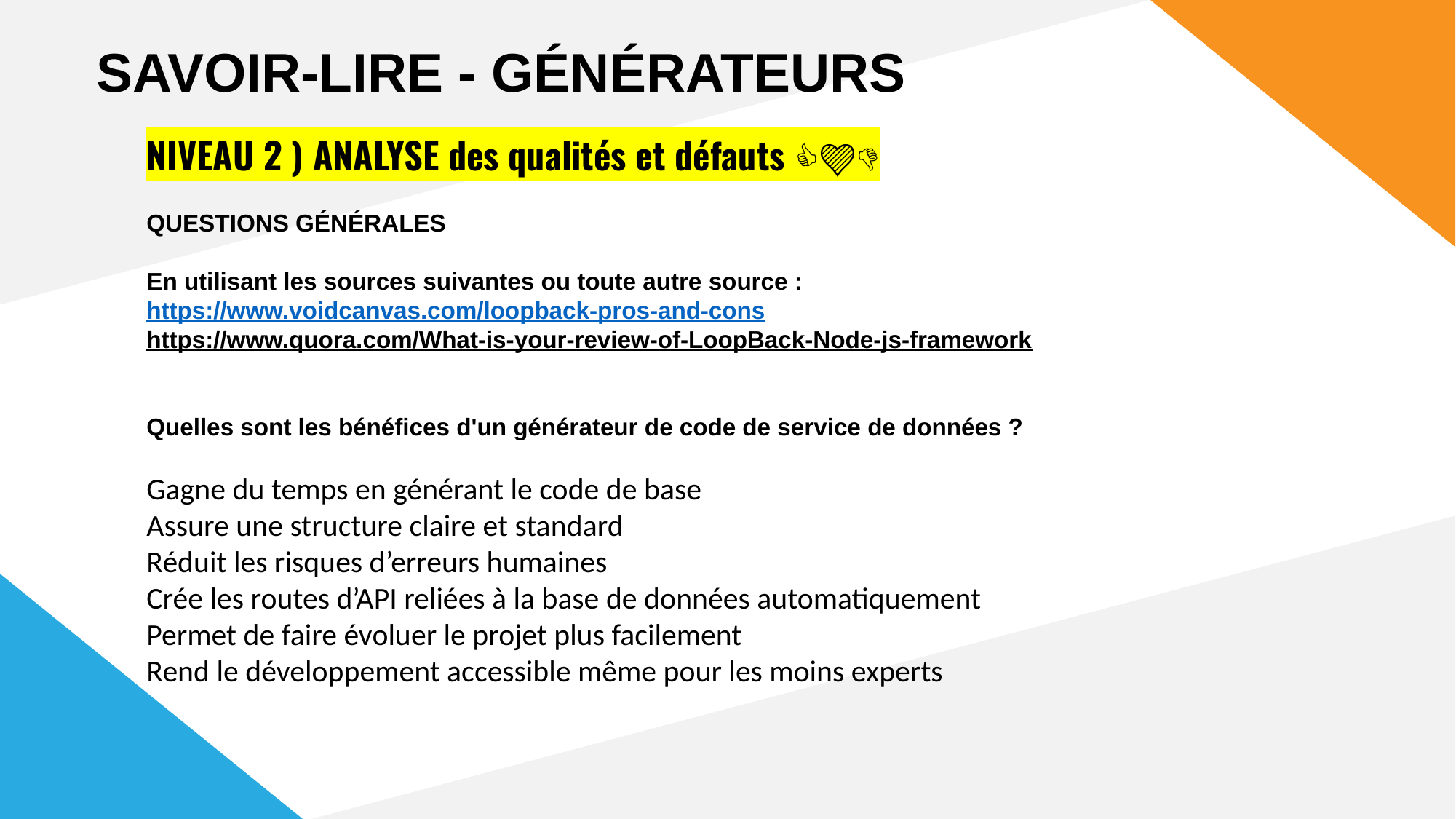

SAVOIR-LIRE - GÉNÉRATEURS
NIVEAU 2 ) ANALYSE des qualités et défauts 👍💜👎

QUESTIONS GÉNÉRALES

En utilisant les sources suivantes ou toute autre source :
https://www.voidcanvas.com/loopback-pros-and-cons
https://www.quora.com/What-is-your-review-of-LoopBack-Node-js-framework

Quelles sont les bénéfices d'un générateur de code de service de données ?

Gagne du temps en générant le code de base
Assure une structure claire et standard
Réduit les risques d’erreurs humaines
Crée les routes d’API reliées à la base de données automatiquement
Permet de faire évoluer le projet plus facilement
Rend le développement accessible même pour les moins experts